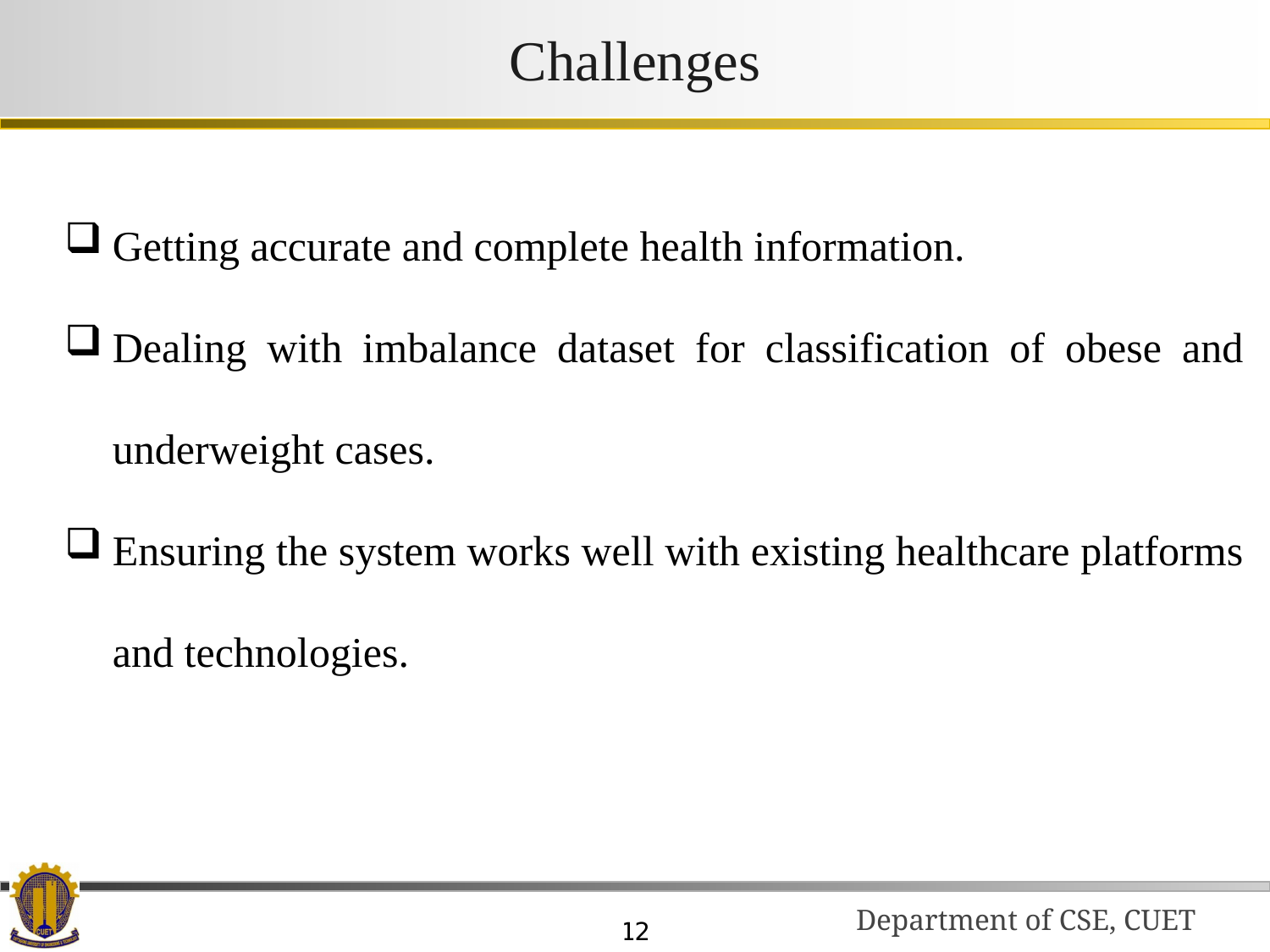

# Challenges
Getting accurate and complete health information.
Dealing with imbalance dataset for classification of obese and underweight cases.
Ensuring the system works well with existing healthcare platforms and technologies.